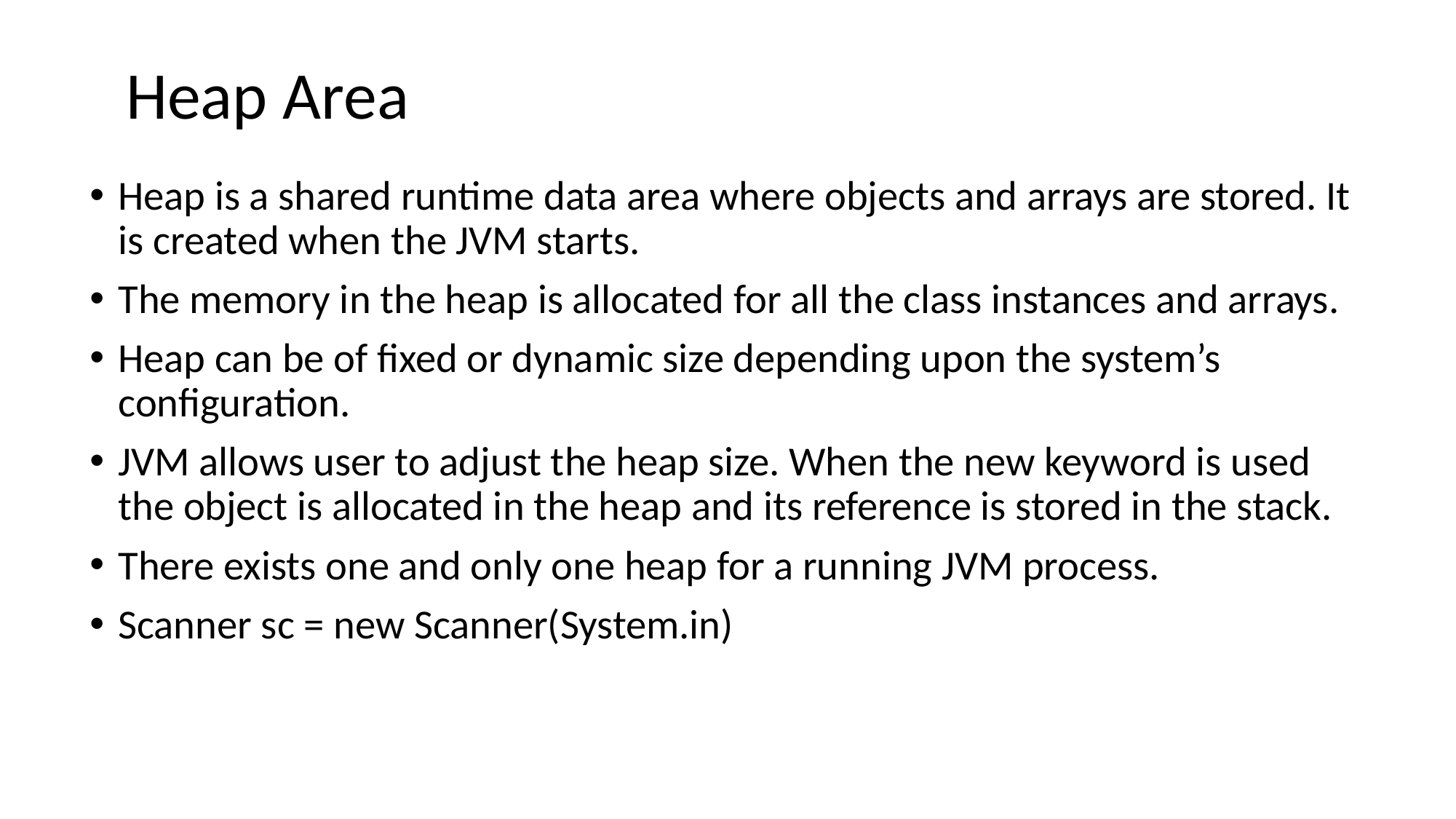

# Heap Area
Heap is a shared runtime data area where objects and arrays are stored. It is created when the JVM starts.
The memory in the heap is allocated for all the class instances and arrays.
Heap can be of fixed or dynamic size depending upon the system’s configuration.
JVM allows user to adjust the heap size. When the new keyword is used the object is allocated in the heap and its reference is stored in the stack.
There exists one and only one heap for a running JVM process.
Scanner sc = new Scanner(System.in)